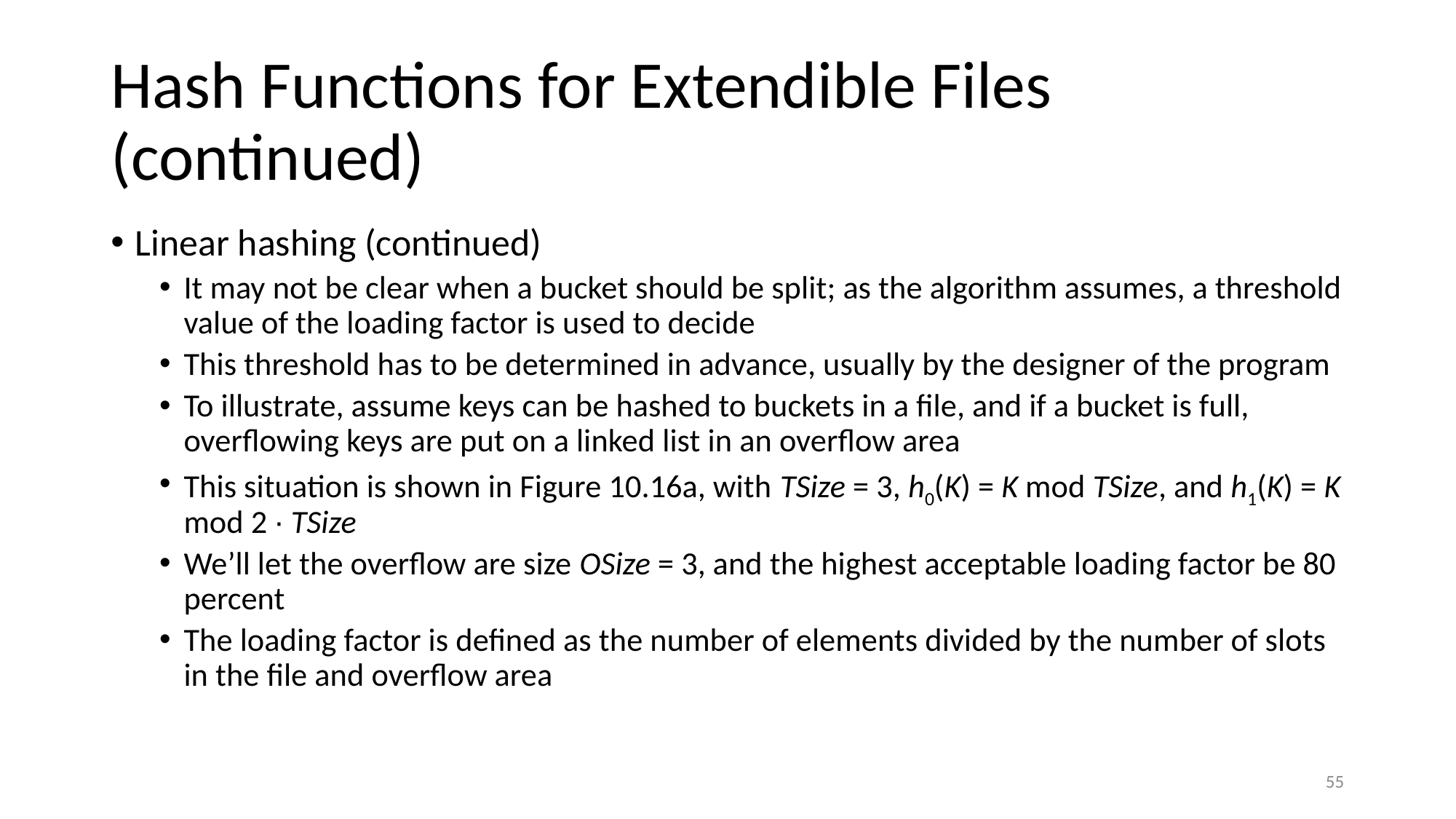

# Hash Functions for Extendible Files (continued)
Linear hashing (continued)
It may not be clear when a bucket should be split; as the algorithm assumes, a threshold value of the loading factor is used to decide
This threshold has to be determined in advance, usually by the designer of the program
To illustrate, assume keys can be hashed to buckets in a file, and if a bucket is full, overflowing keys are put on a linked list in an overflow area
This situation is shown in Figure 10.16a, with TSize = 3, h0(K) = K mod TSize, and h1(K) = K mod 2 ∙ TSize
We’ll let the overflow are size OSize = 3, and the highest acceptable loading factor be 80 percent
The loading factor is defined as the number of elements divided by the number of slots in the file and overflow area
55